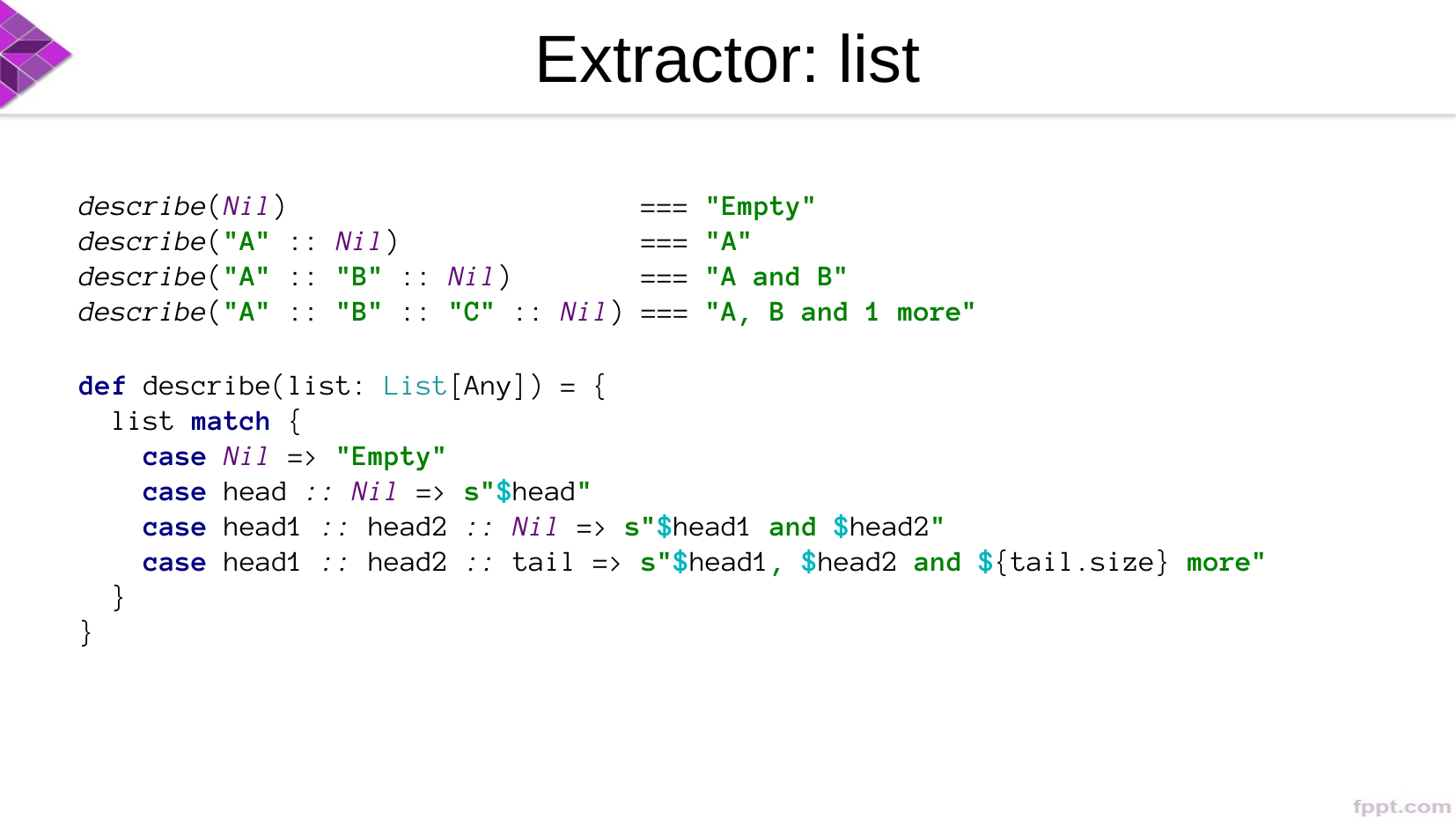

Extractor: list

describe(Nil)                      === "Empty"
describe("A" :: Nil)               === "A"
describe("A" :: "B" :: Nil)        === "A and B"
describe("A" :: "B" :: "C" :: Nil) === "A, B and 1 more"
def describe(list: List[Any]) = {
  list match {
    case Nil => "Empty"
    case head :: Nil => s"$head"
    case head1 :: head2 :: Nil => s"$head1 and $head2"
    case head1 :: head2 :: tail => s"$head1, $head2 and ${tail.size} more"
  }
}